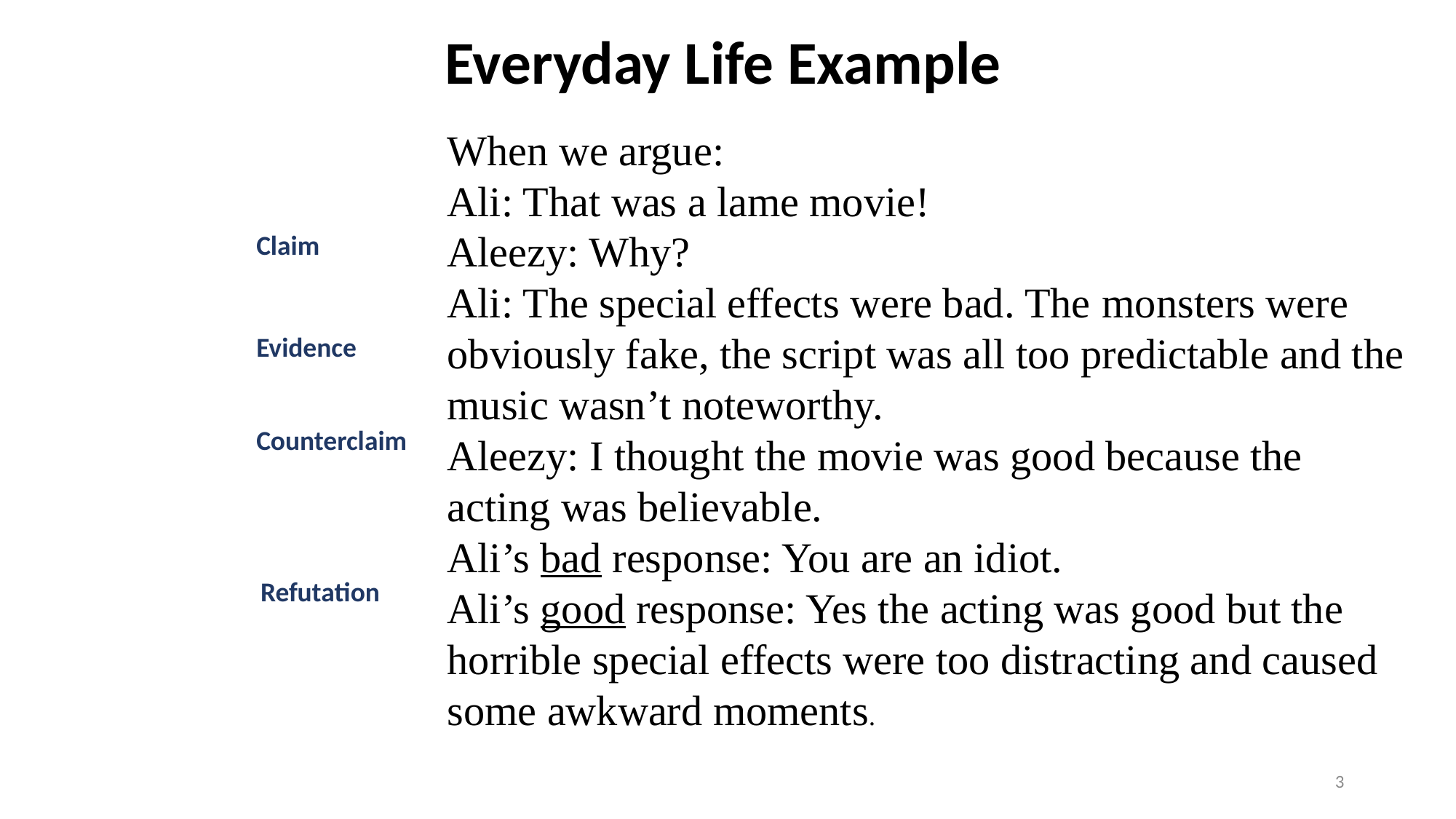

Everyday Life Example
When we argue:
Ali: That was a lame movie!
Aleezy: Why?
Ali: The special effects were bad. The 	monsters were obviously fake, the script was all too predictable and the music wasn’t noteworthy.
Aleezy: I thought the movie was good because the acting was believable.
Ali’s bad response: You are an idiot.
Ali’s good response: Yes the acting was good but the horrible special effects were too distracting and caused some awkward moments.
Claim
Evidence
Counterclaim
Refutation
3